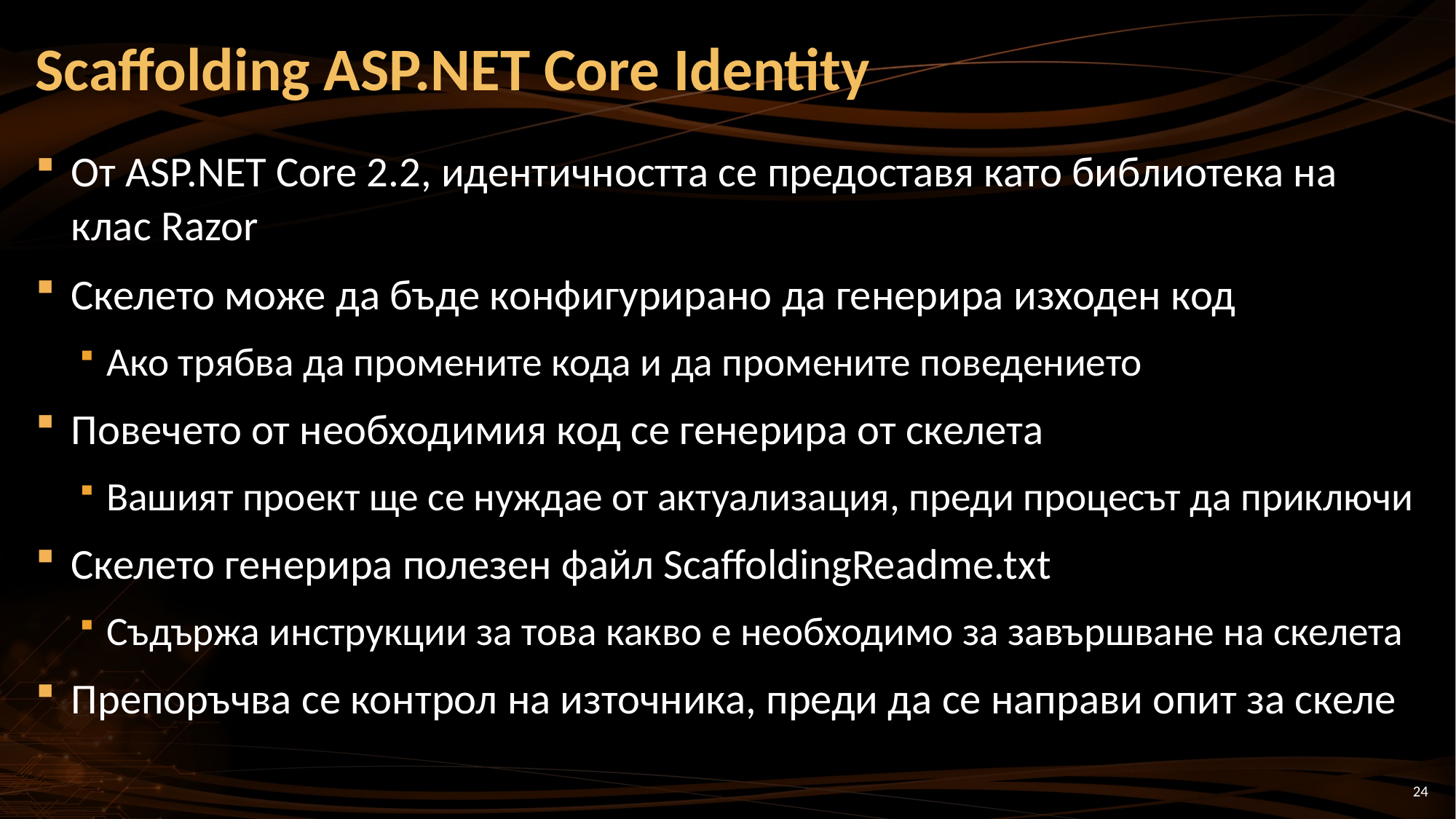

# Scaffolding ASP.NET Core Identity
От ASP.NET Core 2.2, идентичността се предоставя като библиотека на клас Razor
Скелето може да бъде конфигурирано да генерира изходен код
Ако трябва да промените кода и да промените поведението
Повечето от необходимия код се генерира от скелета
Вашият проект ще се нуждае от актуализация, преди процесът да приключи
Скелето генерира полезен файл ScaffoldingReadme.txt
Съдържа инструкции за това какво е необходимо за завършване на скелета
Препоръчва се контрол на източника, преди да се направи опит за скеле
24